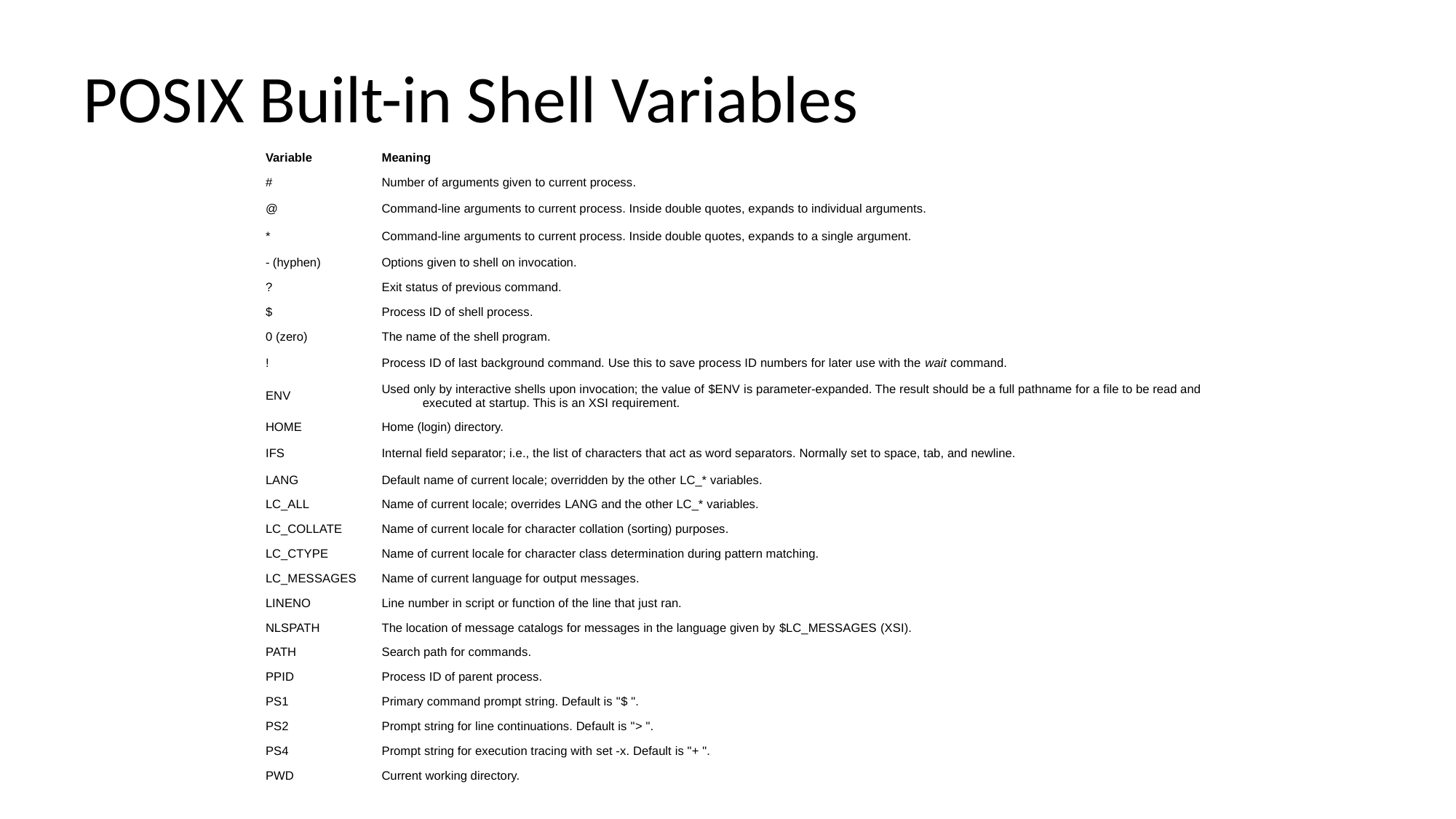

# POSIX Built-in Shell Variables
| Variable | Meaning |
| --- | --- |
| # | Number of arguments given to current process. |
| @ | Command-line arguments to current process. Inside double quotes, expands to individual arguments. |
| \* | Command-line arguments to current process. Inside double quotes, expands to a single argument. |
| - (hyphen) | Options given to shell on invocation. |
| ? | Exit status of previous command. |
| $ | Process ID of shell process. |
| 0 (zero) | The name of the shell program. |
| ! | Process ID of last background command. Use this to save process ID numbers for later use with the wait command. |
| ENV | Used only by interactive shells upon invocation; the value of $ENV is parameter-expanded. The result should be a full pathname for a file to be read and executed at startup. This is an XSI requirement. |
| HOME | Home (login) directory. |
| IFS | Internal field separator; i.e., the list of characters that act as word separators. Normally set to space, tab, and newline. |
| LANG | Default name of current locale; overridden by the other LC\_\* variables. |
| LC\_ALL | Name of current locale; overrides LANG and the other LC\_\* variables. |
| LC\_COLLATE | Name of current locale for character collation (sorting) purposes. |
| LC\_CTYPE | Name of current locale for character class determination during pattern matching. |
| LC\_MESSAGES | Name of current language for output messages. |
| LINENO | Line number in script or function of the line that just ran. |
| NLSPATH | The location of message catalogs for messages in the language given by $LC\_MESSAGES (XSI). |
| PATH | Search path for commands. |
| PPID | Process ID of parent process. |
| PS1 | Primary command prompt string. Default is "$ ". |
| PS2 | Prompt string for line continuations. Default is "> ". |
| PS4 | Prompt string for execution tracing with set -x. Default is "+ ". |
| PWD | Current working directory. |